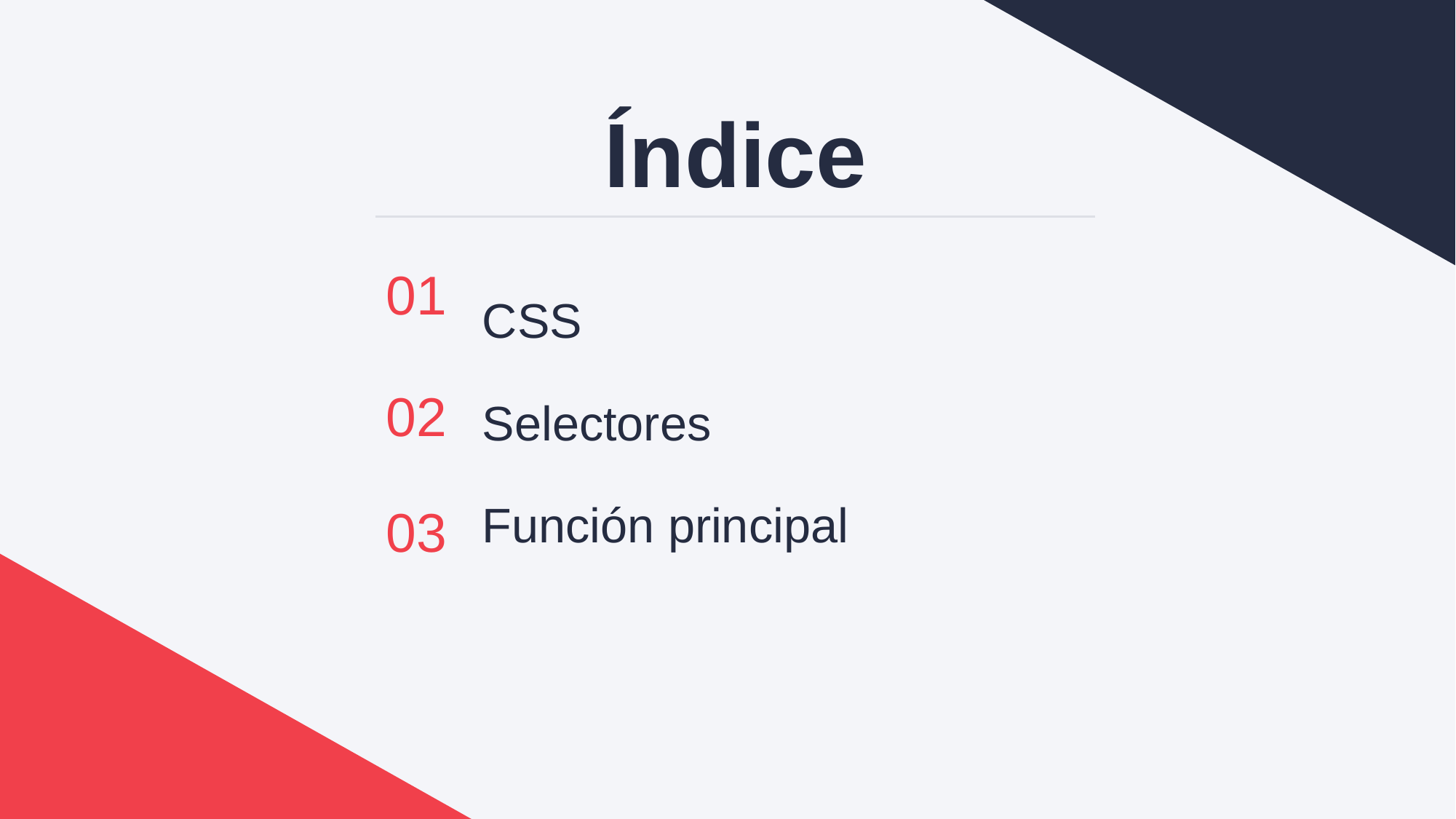

Índice
01

02

03
CSS
Selectores
Función principal